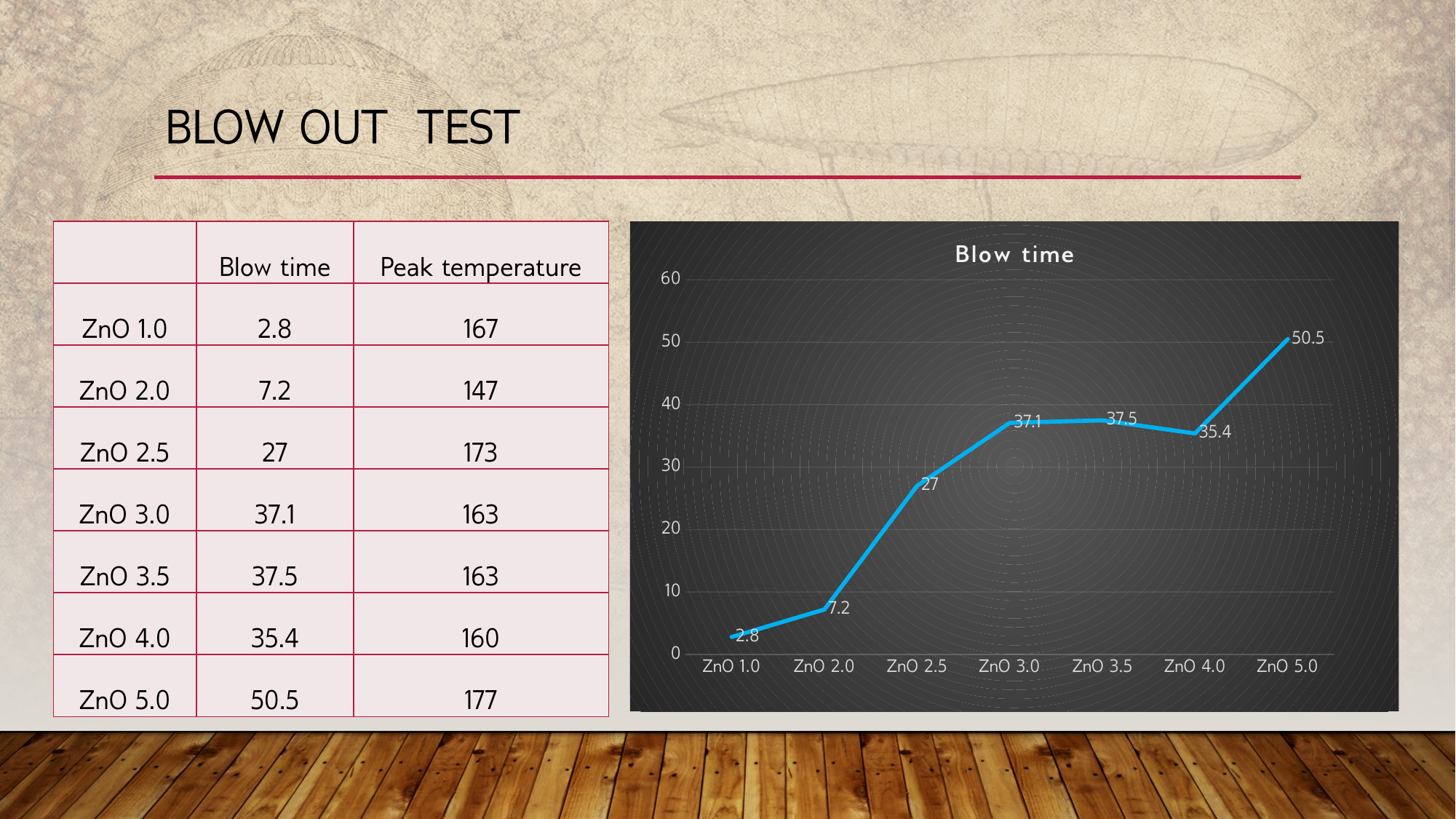

# Blow out  test
|  | Blow time | Peak temperature |
| --- | --- | --- |
| ZnO 1.0 | 2.8 | 167 |
| ZnO 2.0 | 7.2 | 147 |
| ZnO 2.5 | 27 | 173 |
| ZnO 3.0 | 37.1 | 163 |
| ZnO 3.5 | 37.5 | 163 |
| ZnO 4.0 | 35.4 | 160 |
| ZnO 5.0 | 50.5 | 177 |

### Chart: Blow time

| Category |  |
|---|---|
| ZnO 1.0 | 2.8 |
| ZnO 2.0 | 7.2 |
| ZnO 2.5 | 27.0 |
| ZnO 3.0 | 37.1 |
| ZnO 3.5 | 37.5 |
| ZnO 4.0 | 35.4 |
| ZnO 5.0 | 50.5 |